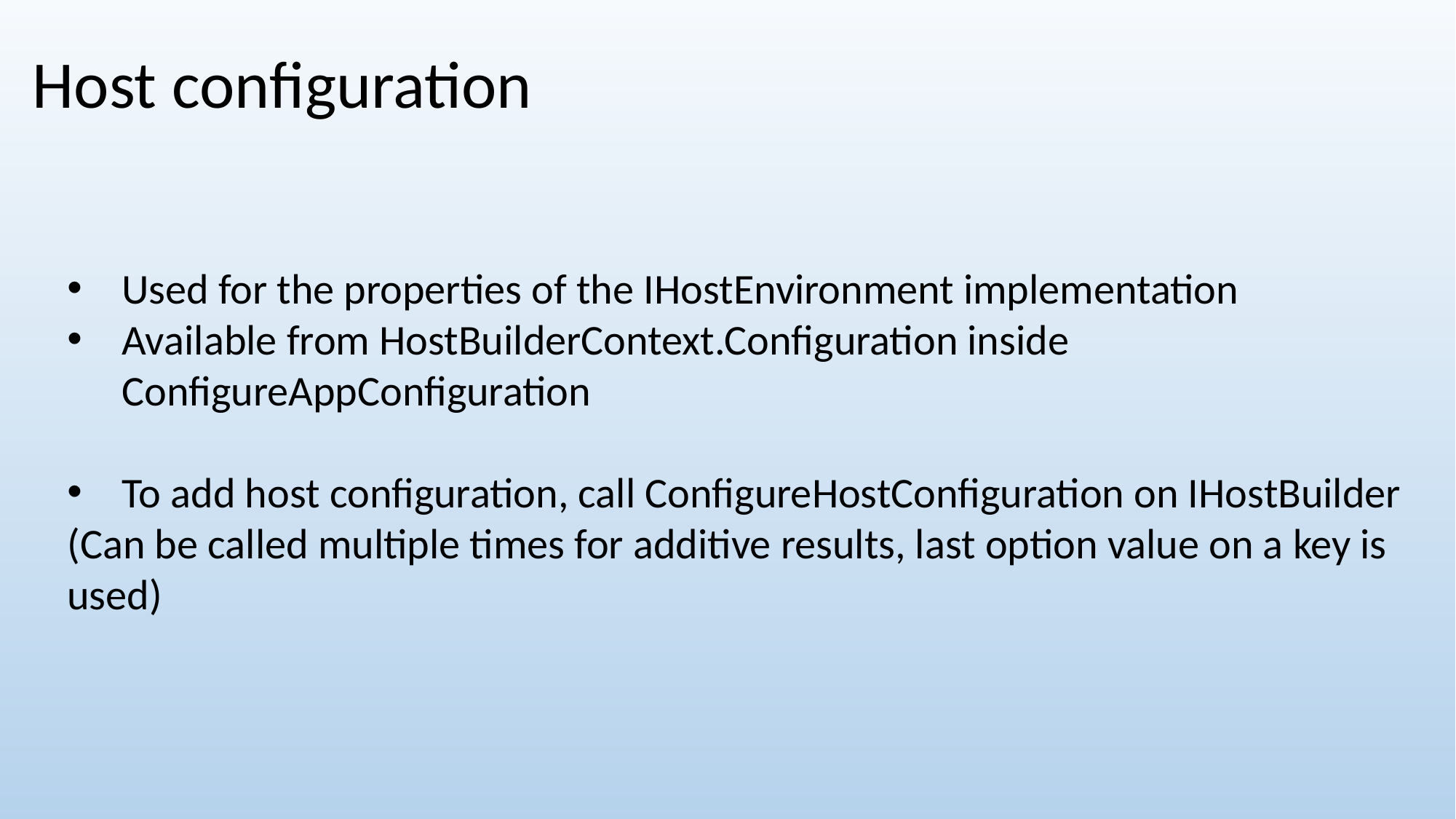

# Host configuration
Used for the properties of the IHostEnvironment implementation
Available from HostBuilderContext.Configuration inside ConfigureAppConfiguration

To add host configuration, call ConfigureHostConfiguration on IHostBuilder
(Can be called multiple times for additive results, last option value on a key is used)